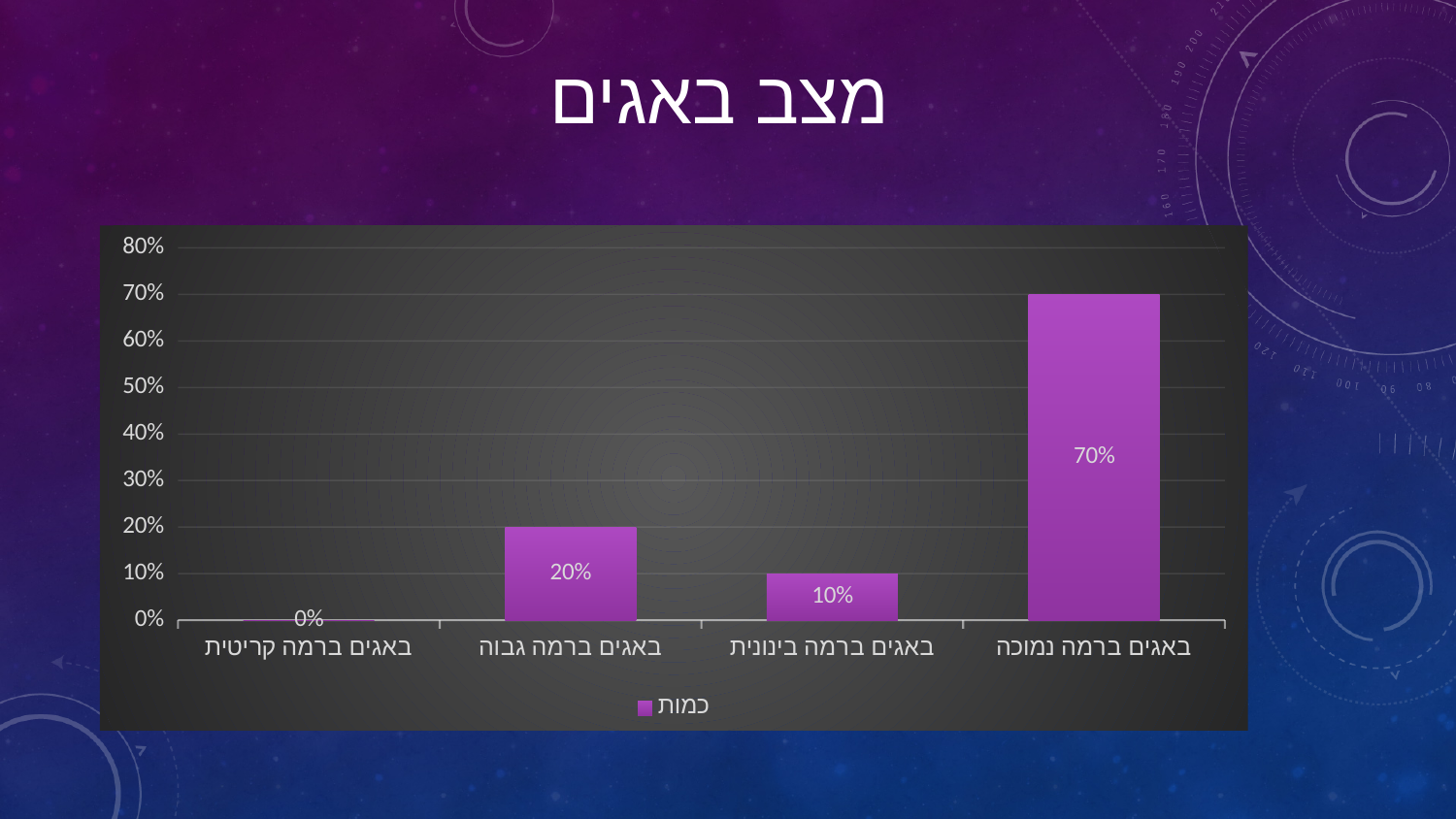

# מצב באגים

### Chart

| Category | כמות |
|---|---|
| באגים ברמה קריטית | 0.0 |
| באגים ברמה גבוה | 0.2 |
| באגים ברמה בינונית | 0.1 |
| באגים ברמה נמוכה | 0.7 |